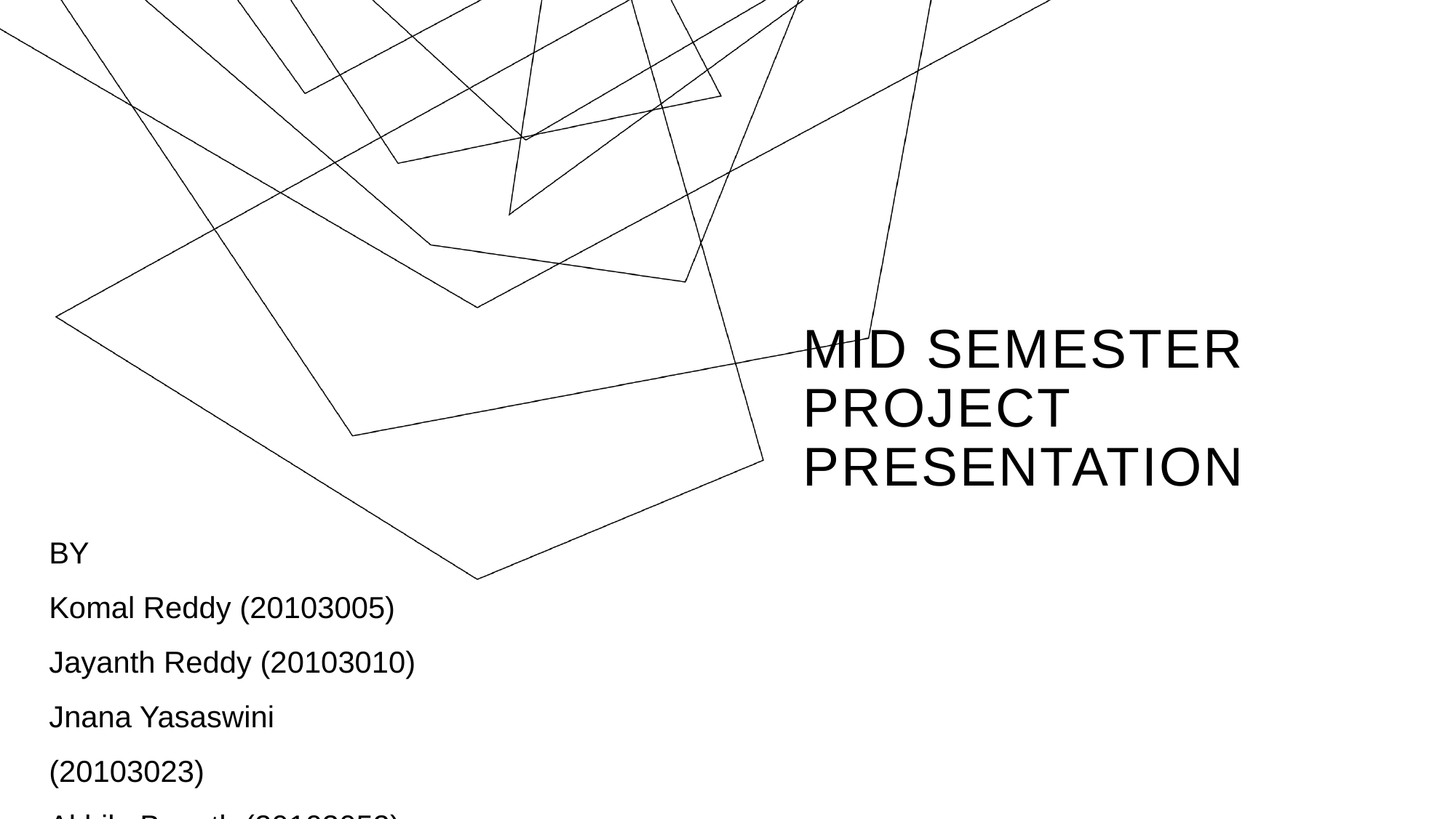

# MID SEMester project presentation
BY
Komal Reddy (20103005)
Jayanth Reddy (20103010)
Jnana Yasaswini (20103023)
Akhila Banoth (20103052)